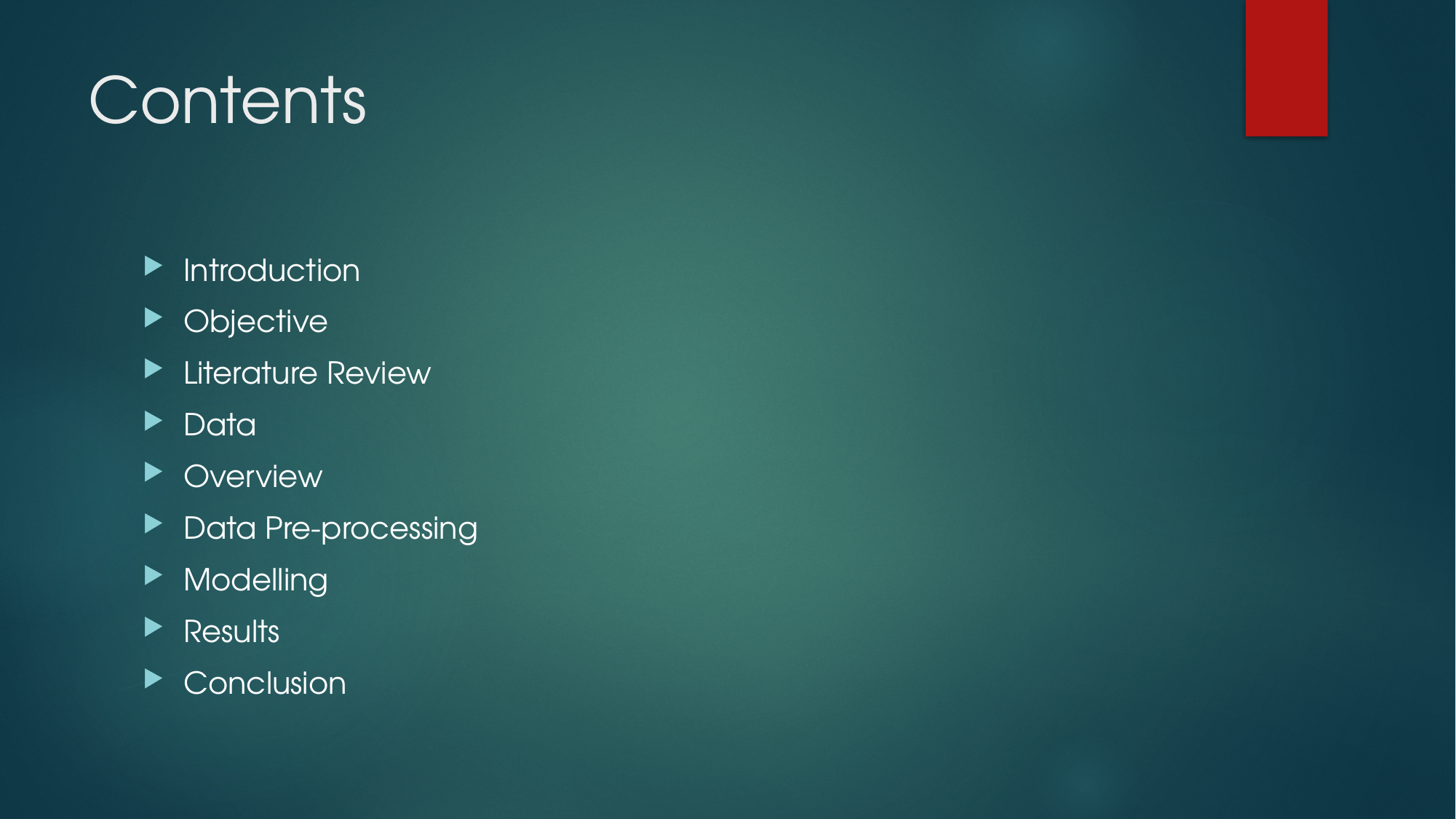

# Contents
Introduction
Objective
Literature Review
Data
Overview
Data Pre-processing
Modelling
Results
Conclusion